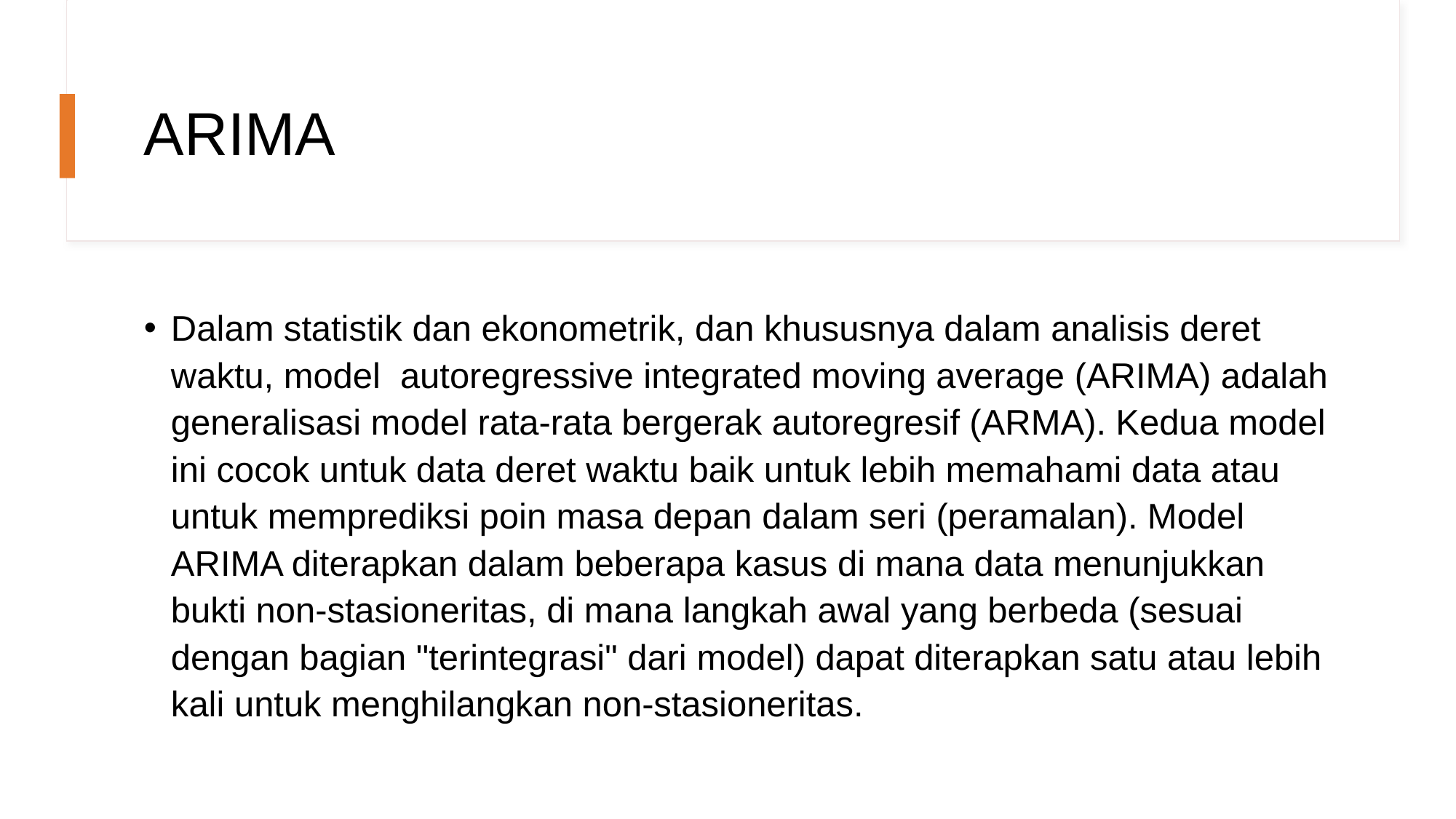

# ARIMA
Dalam statistik dan ekonometrik, dan khususnya dalam analisis deret waktu, model  autoregressive integrated moving average (ARIMA) adalah generalisasi model rata-rata bergerak autoregresif (ARMA). Kedua model ini cocok untuk data deret waktu baik untuk lebih memahami data atau untuk memprediksi poin masa depan dalam seri (peramalan). Model ARIMA diterapkan dalam beberapa kasus di mana data menunjukkan bukti non-stasioneritas, di mana langkah awal yang berbeda (sesuai dengan bagian "terintegrasi" dari model) dapat diterapkan satu atau lebih kali untuk menghilangkan non-stasioneritas.